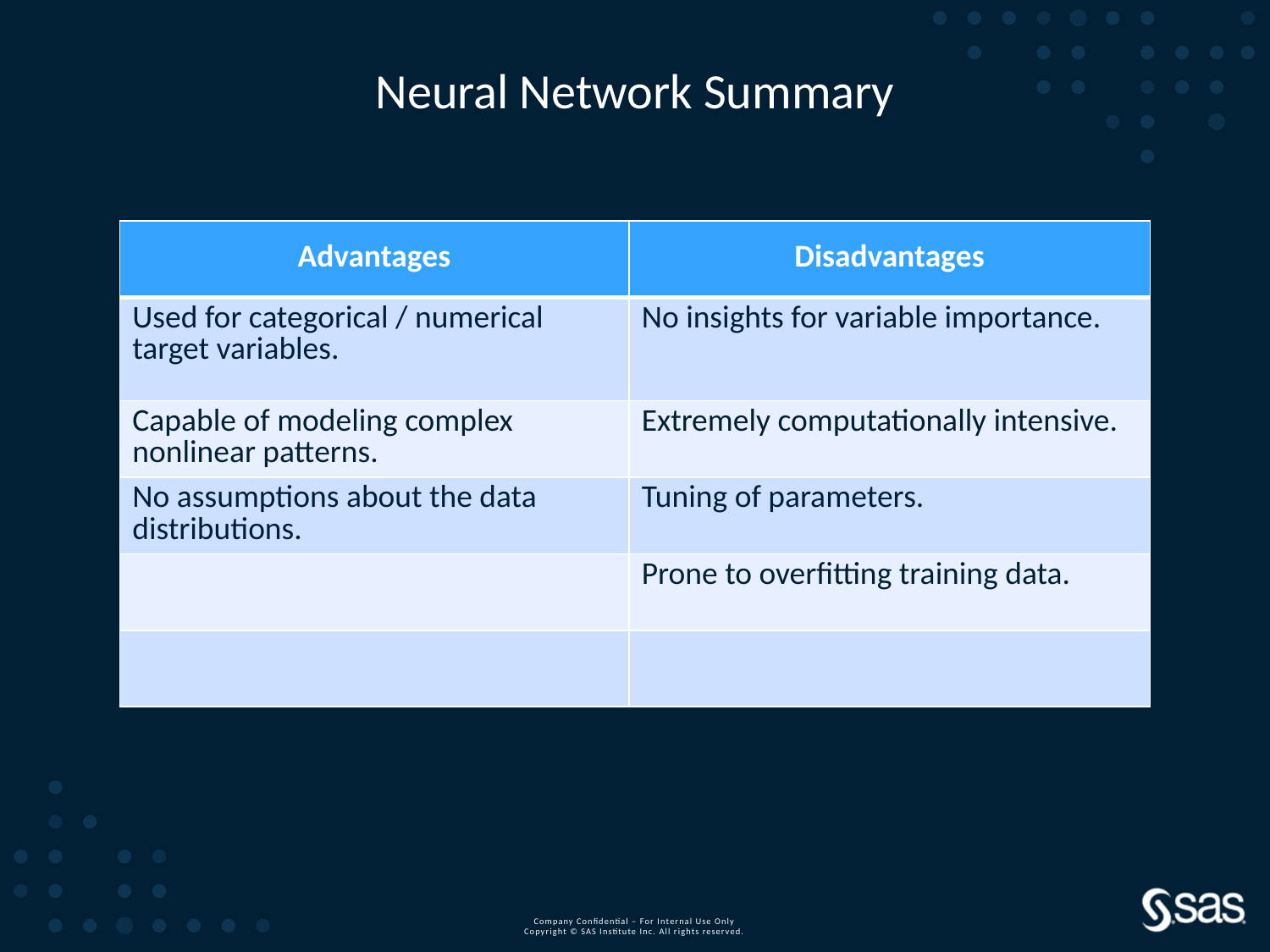

# Neural Network Summary
| Advantages | Disadvantages |
| --- | --- |
| Used for categorical / numerical target variables. | No insights for variable importance. |
| Capable of modeling complex nonlinear patterns. | Extremely computationally intensive. |
| No assumptions about the data distributions. | Tuning of parameters. |
|  | Prone to overfitting training data. |
|  |  |